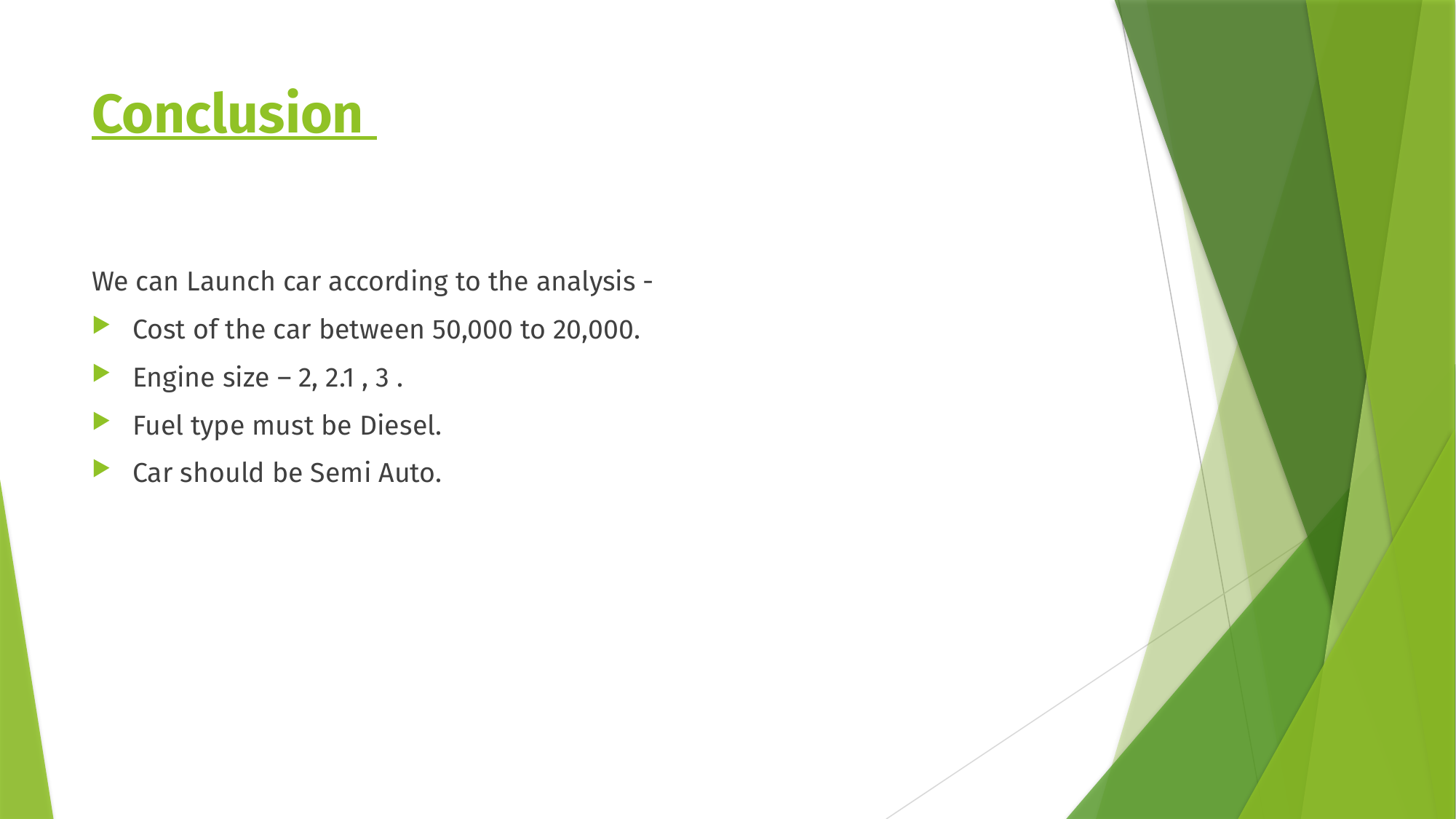

# Conclusion
We can Launch car according to the analysis -
Cost of the car between 50,000 to 20,000.
Engine size – 2, 2.1 , 3 .
Fuel type must be Diesel.
Car should be Semi Auto.